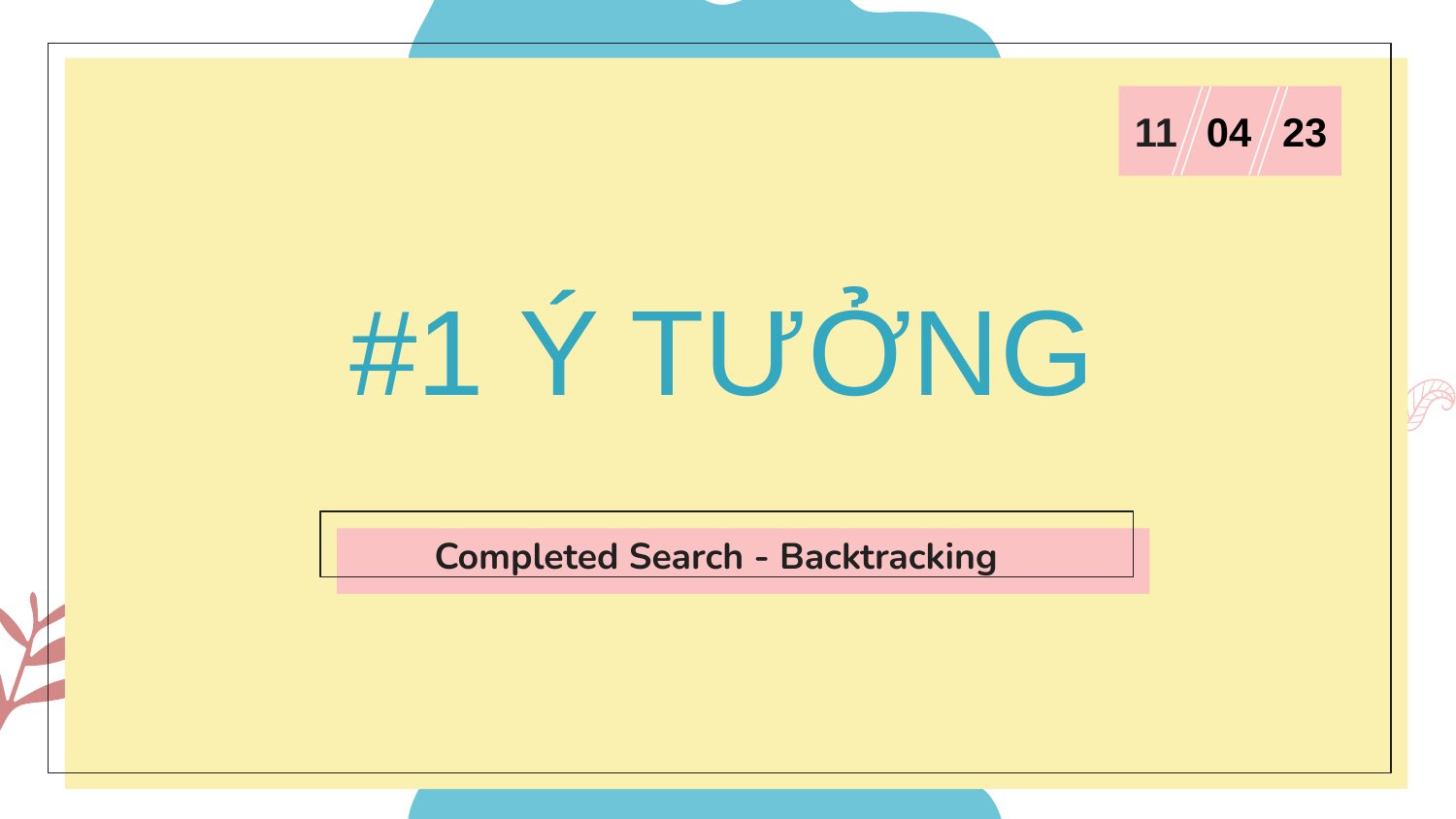

11
04
23
# #1 Ý TƯỞNG
Completed Search - Backtracking